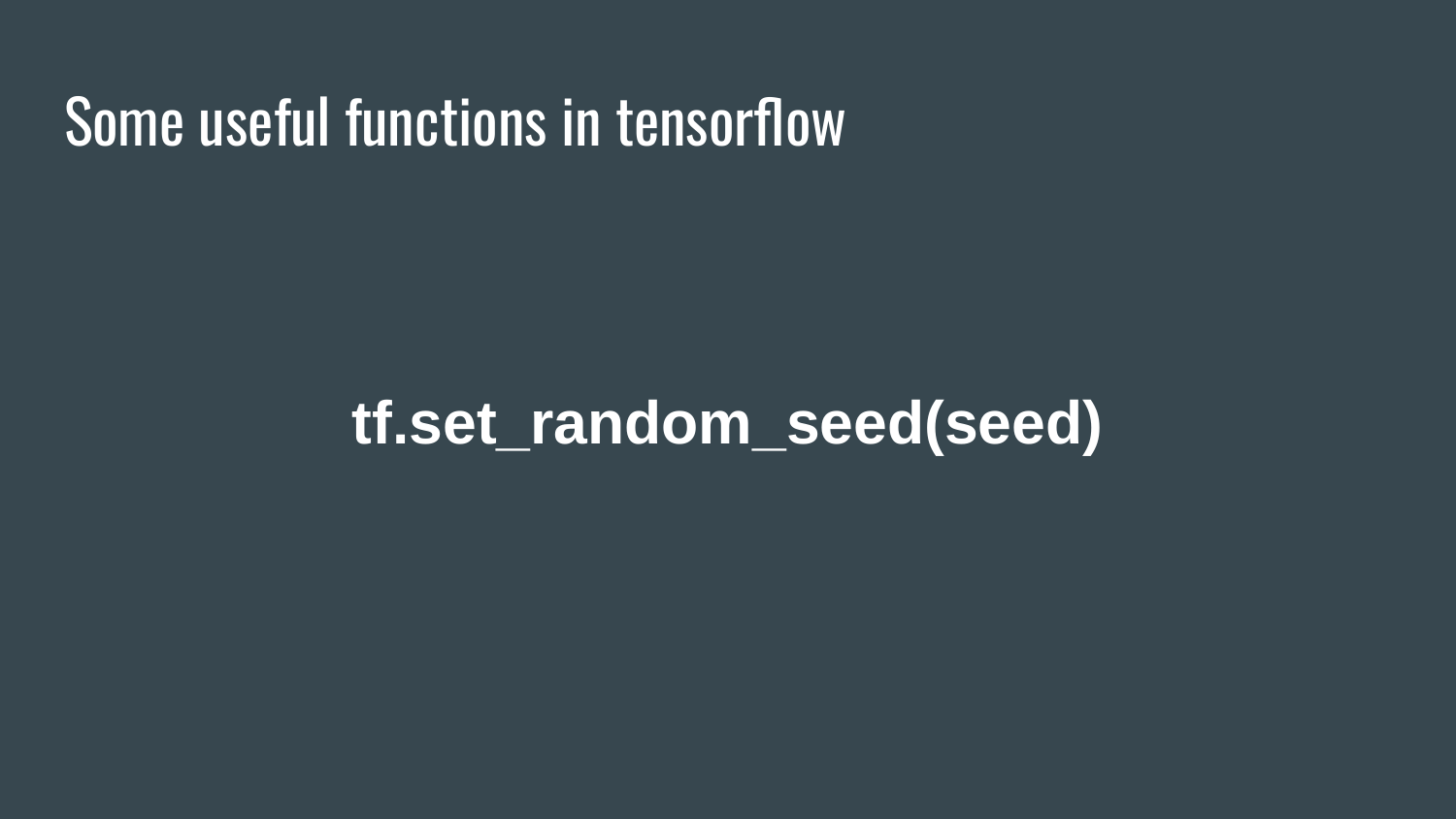

# Some useful functions in tensorflow

tf.set_random_seed(seed)